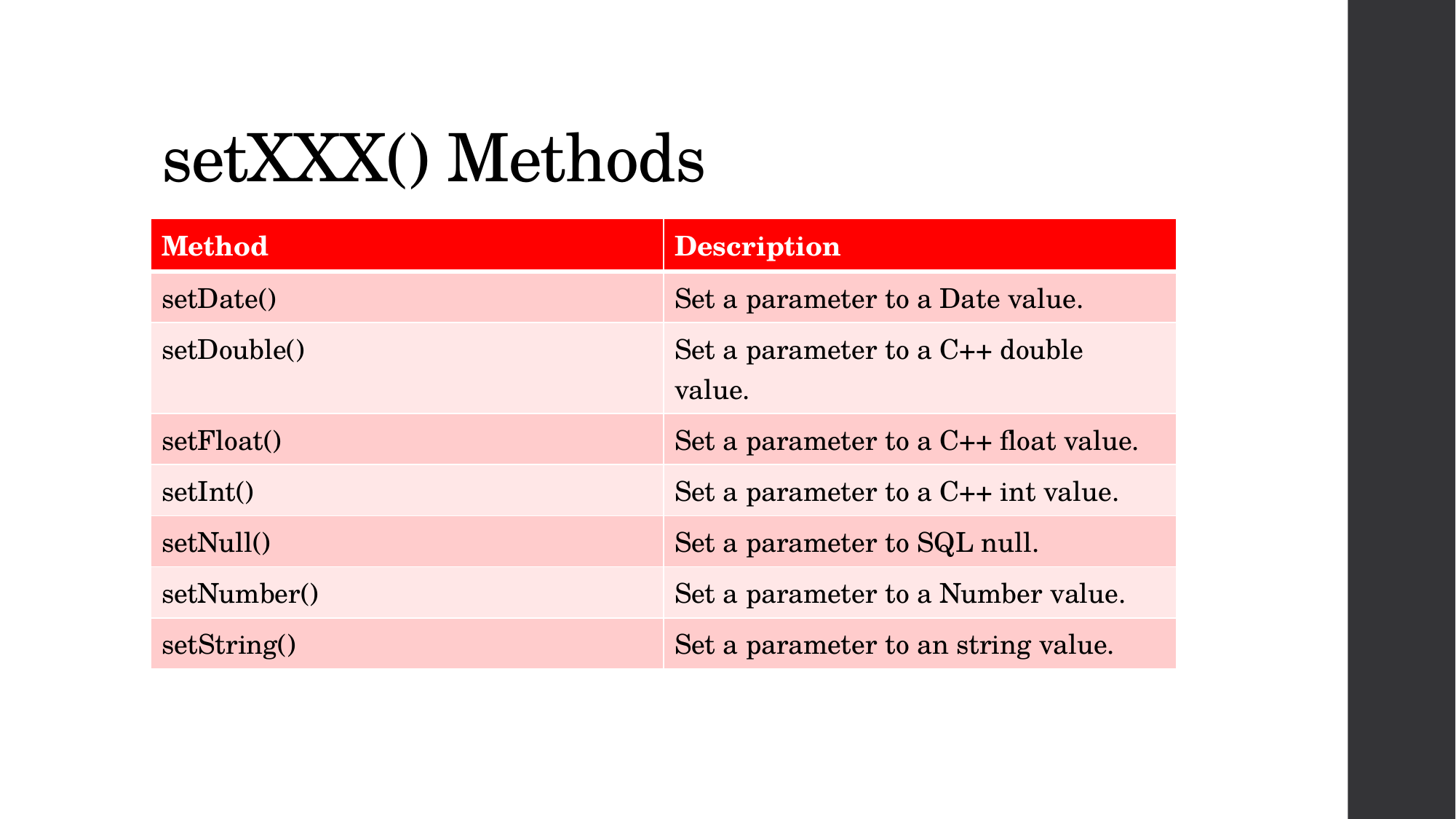

# setXXX() Methods
| Method | Description |
| --- | --- |
| setDate() | Set a parameter to a Date value. |
| setDouble() | Set a parameter to a C++ double value. |
| setFloat() | Set a parameter to a C++ float value. |
| setInt() | Set a parameter to a C++ int value. |
| setNull() | Set a parameter to SQL null. |
| setNumber() | Set a parameter to a Number value. |
| setString() | Set a parameter to an string value. |